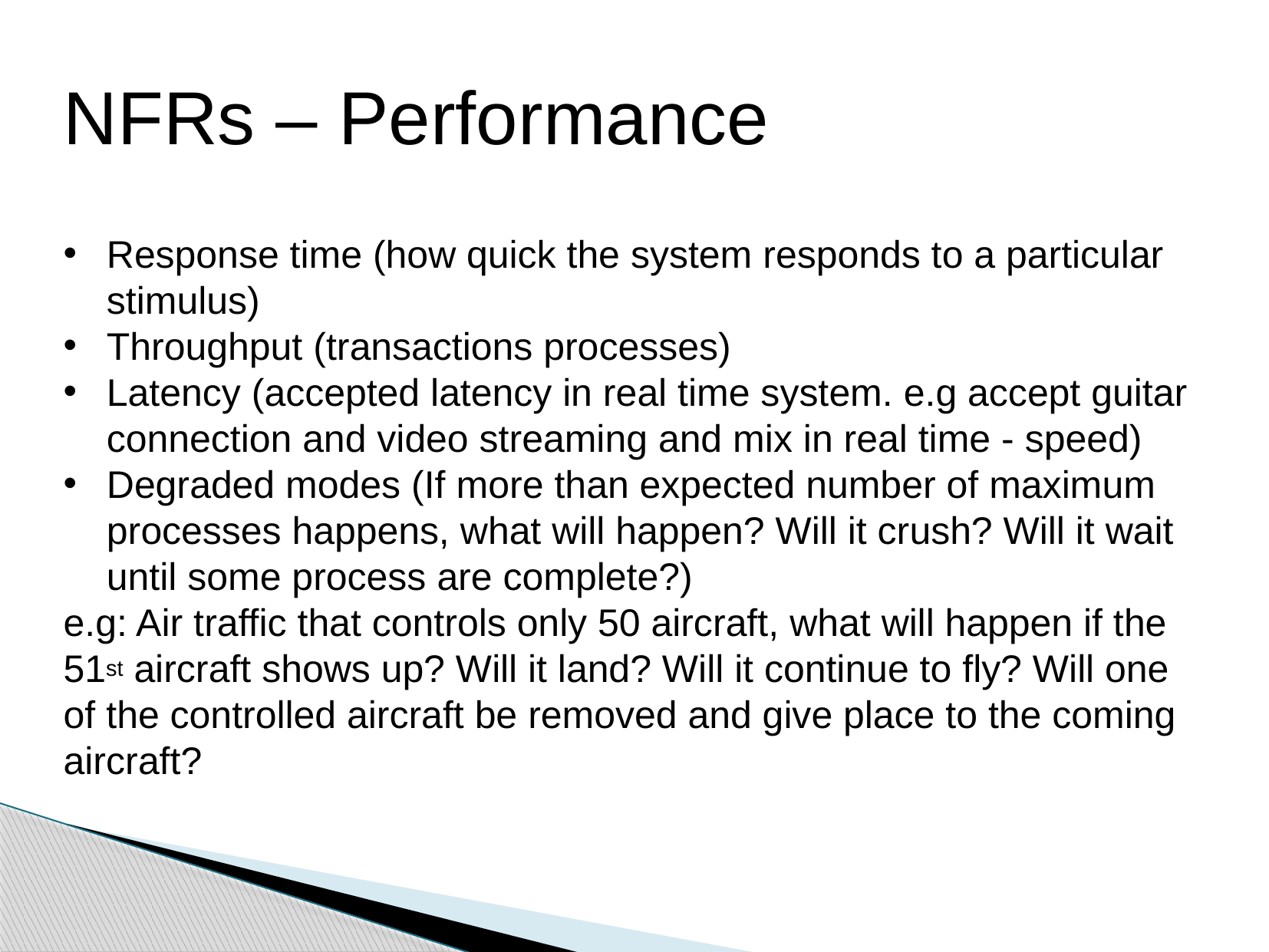

NFRs – Performance
Response time (how quick the system responds to a particular stimulus)
Throughput (transactions processes)
Latency (accepted latency in real time system. e.g accept guitar connection and video streaming and mix in real time - speed)
Degraded modes (If more than expected number of maximum processes happens, what will happen? Will it crush? Will it wait until some process are complete?)
e.g: Air traffic that controls only 50 aircraft, what will happen if the 51st aircraft shows up? Will it land? Will it continue to fly? Will one of the controlled aircraft be removed and give place to the coming aircraft?